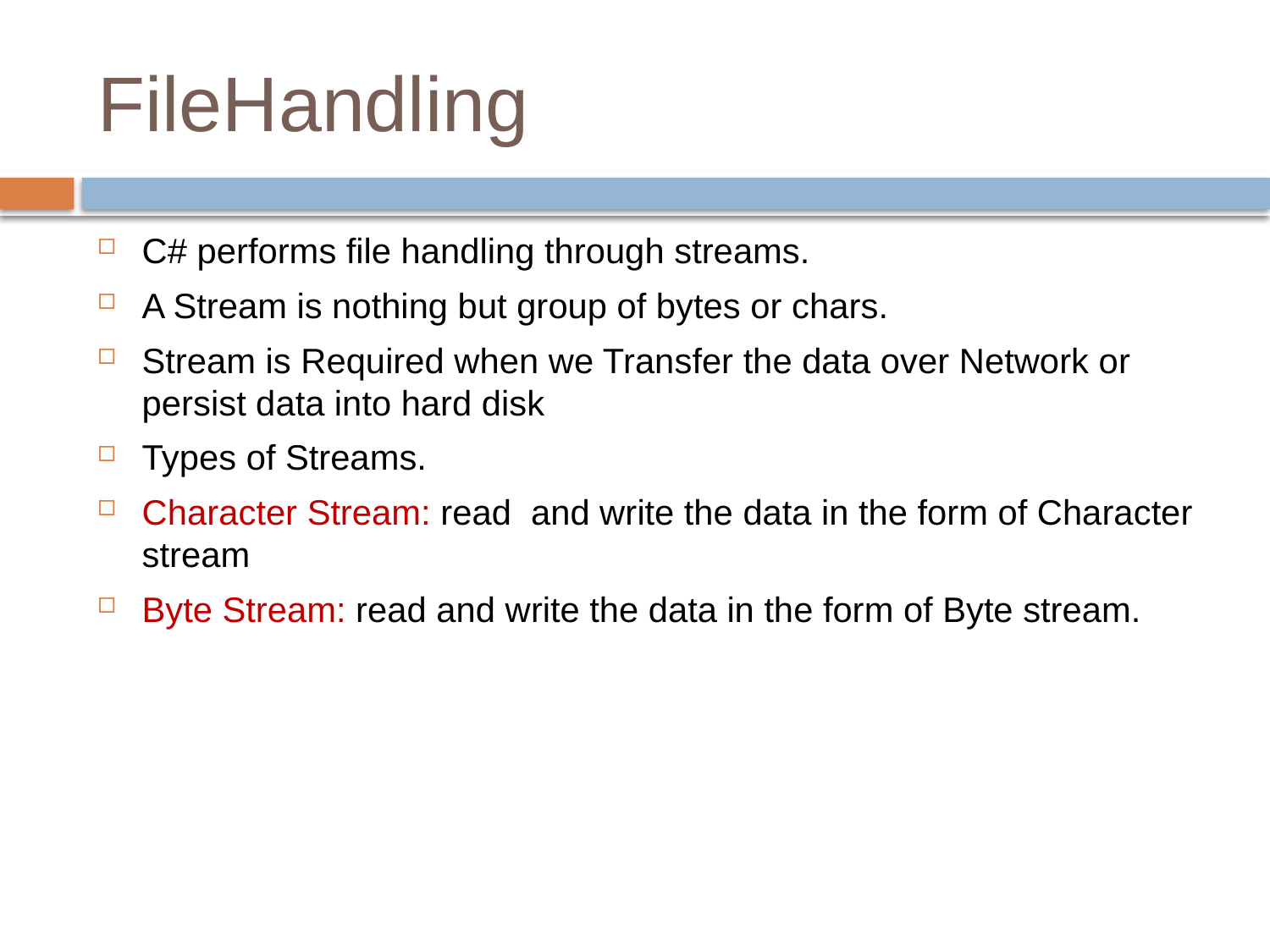

# FileHandling
C# performs file handling through streams.
A Stream is nothing but group of bytes or chars.
Stream is Required when we Transfer the data over Network or persist data into hard disk
Types of Streams.
Character Stream: read  and write the data in the form of Character stream
Byte Stream: read and write the data in the form of Byte stream.